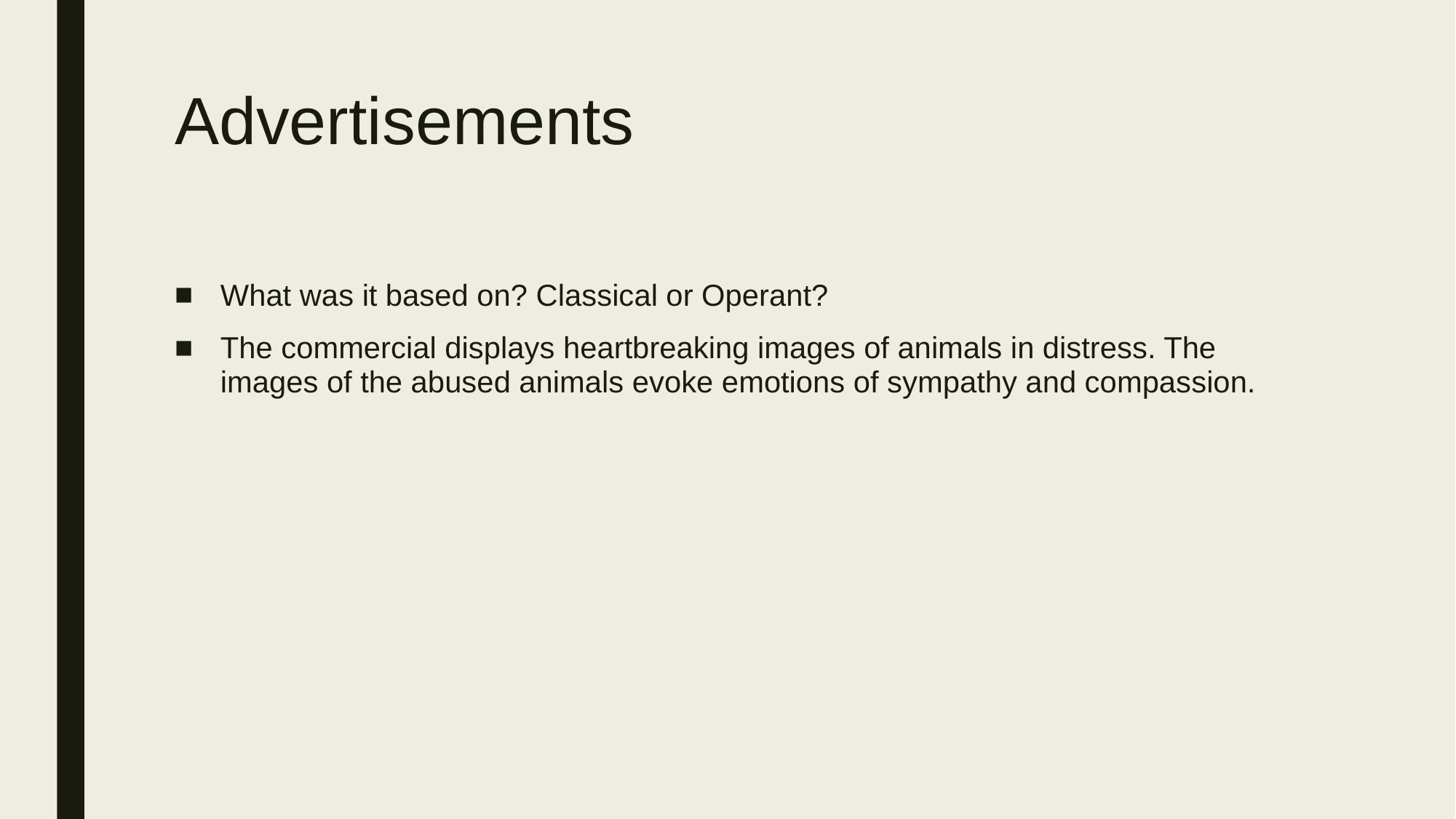

# Advertisements
What was it based on? Classical or Operant?
The commercial displays heartbreaking images of animals in distress. The images of the abused animals evoke emotions of sympathy and compassion.